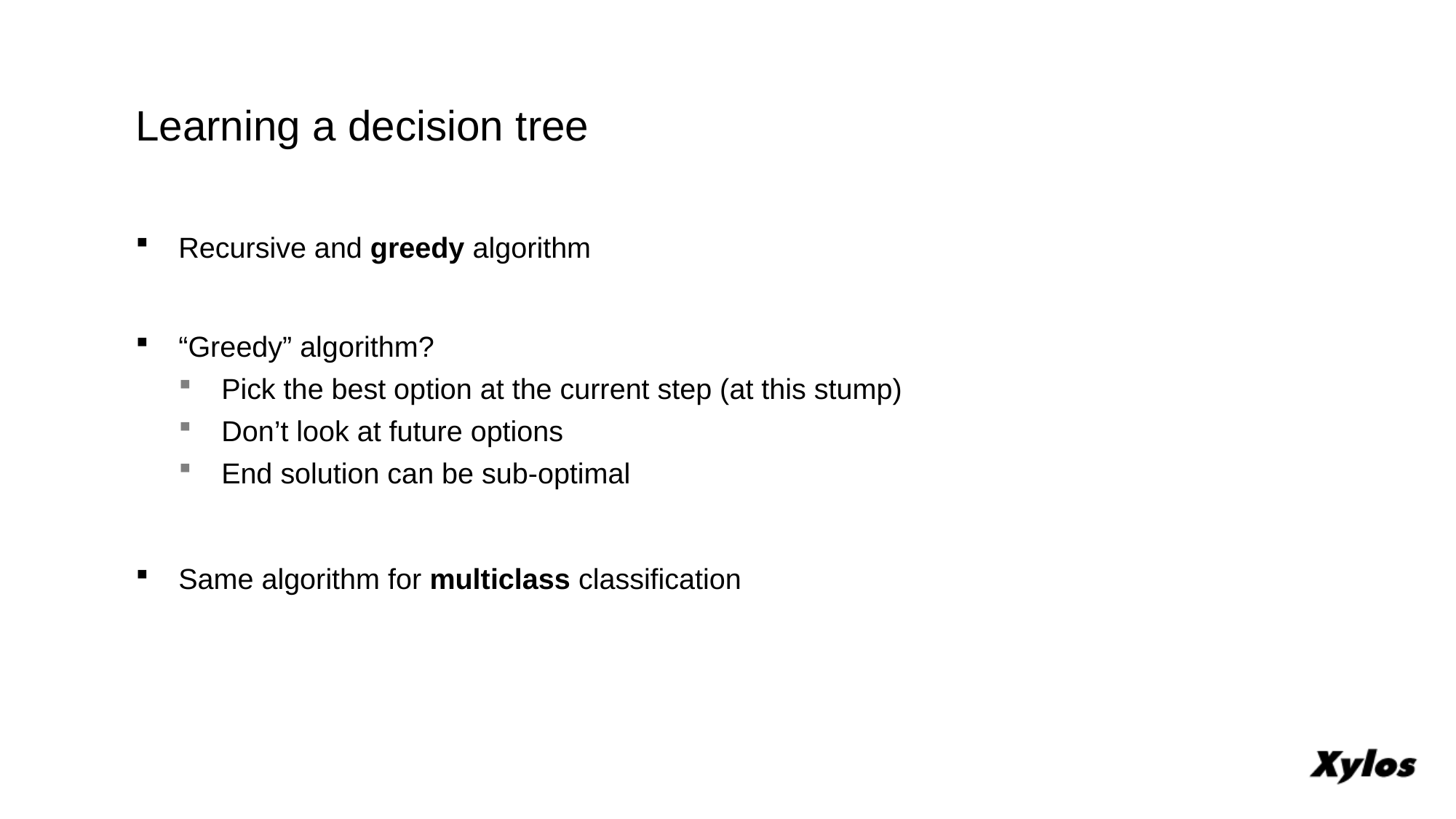

# Learning a decision tree
Recursive and greedy algorithm

“Greedy” algorithm?
Pick the best option at the current step (at this stump)
Don’t look at future options
End solution can be sub-optimal

Same algorithm for multiclass classification